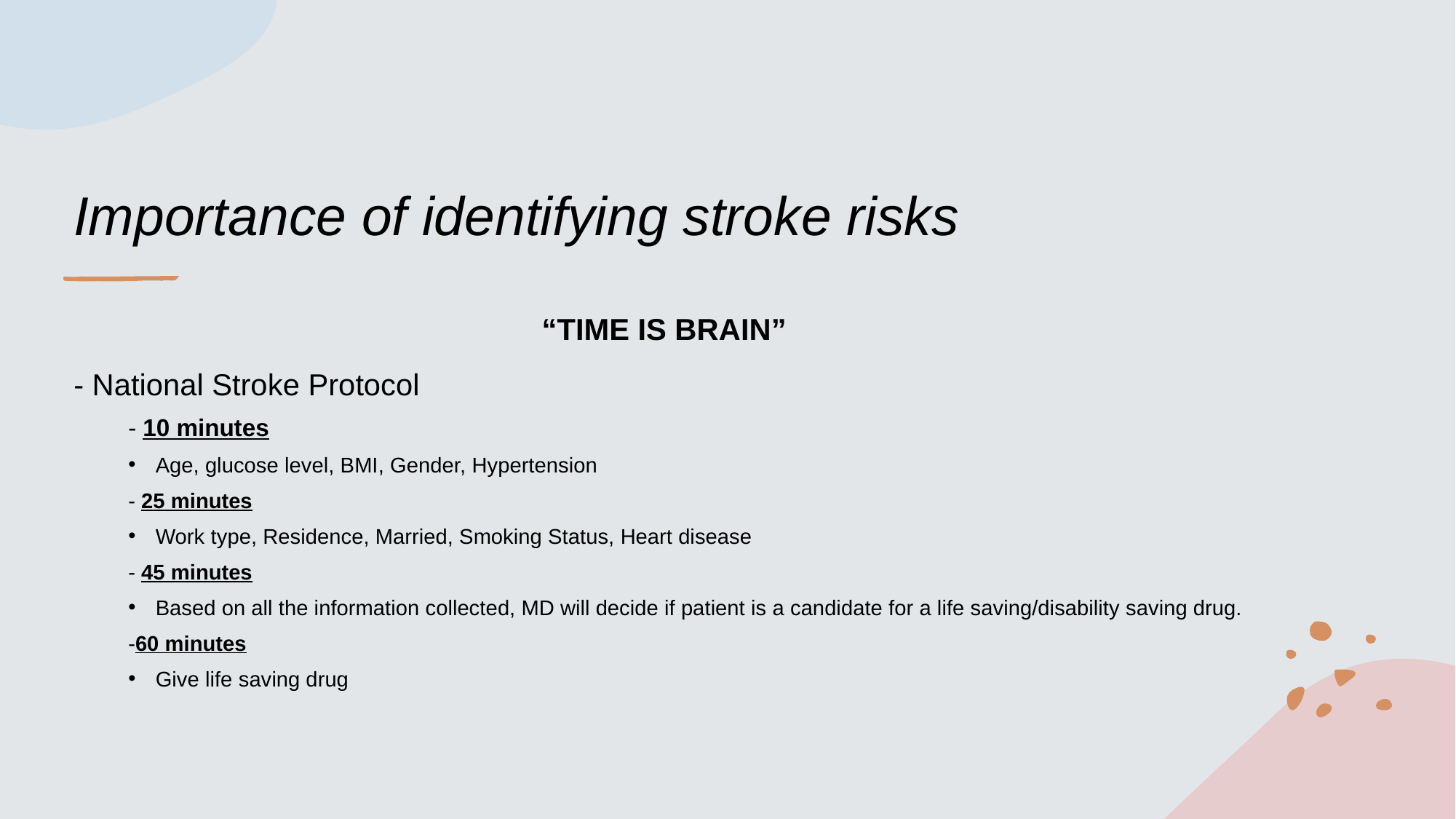

# Importance of identifying stroke risks
“TIME IS BRAIN”
- National Stroke Protocol
- 10 minutes
Age, glucose level, BMI, Gender, Hypertension
- 25 minutes
Work type, Residence, Married, Smoking Status, Heart disease
- 45 minutes
Based on all the information collected, MD will decide if patient is a candidate for a life saving/disability saving drug.
-60 minutes
Give life saving drug